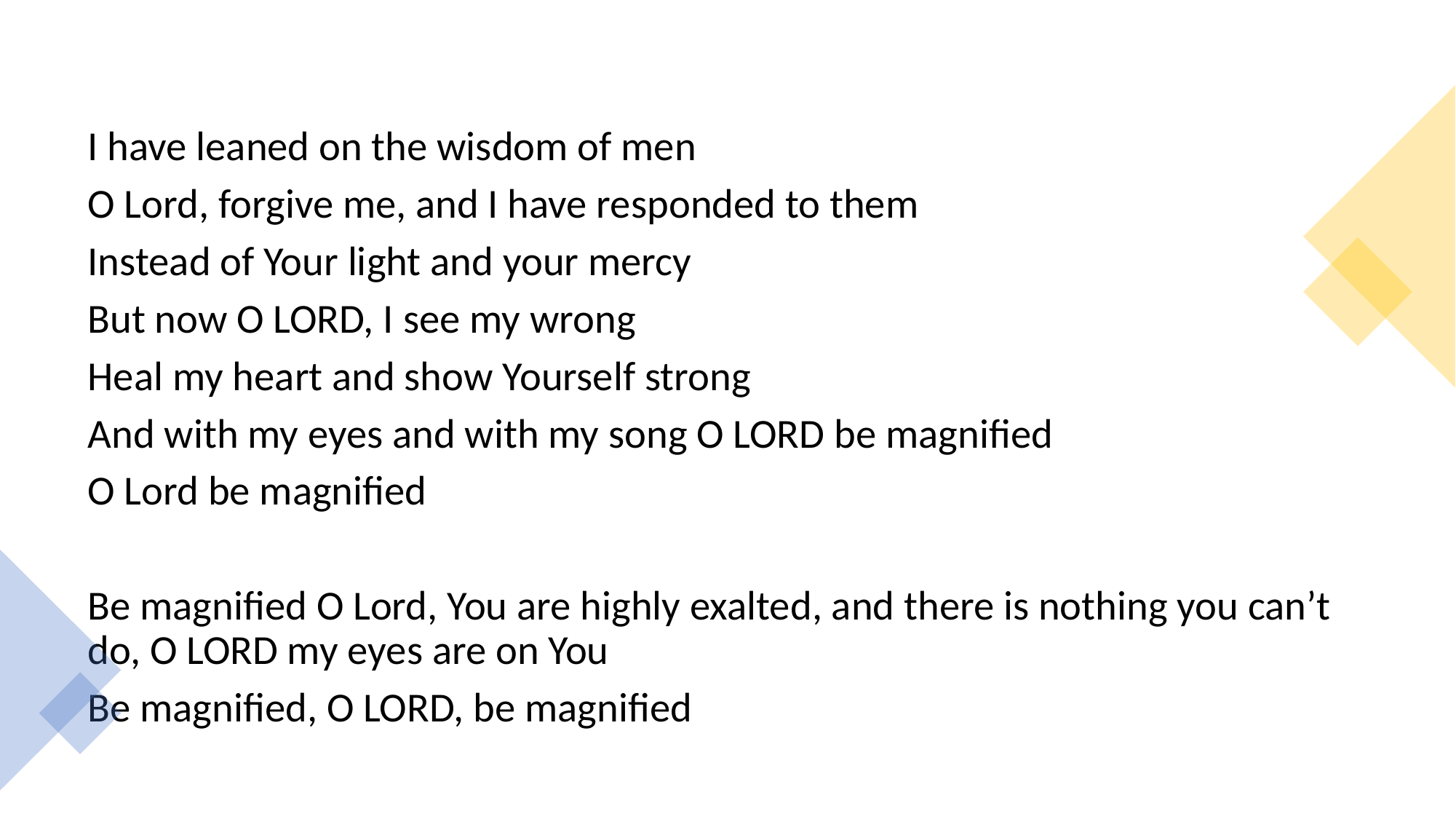

I have leaned on the wisdom of men
O Lord, forgive me, and I have responded to them
Instead of Your light and your mercy
But now O LORD, I see my wrong
Heal my heart and show Yourself strong
And with my eyes and with my song O LORD be magnified
O Lord be magnified

Be magnified O Lord, You are highly exalted, and there is nothing you can’t do, O LORD my eyes are on You
Be magnified, O LORD, be magnified